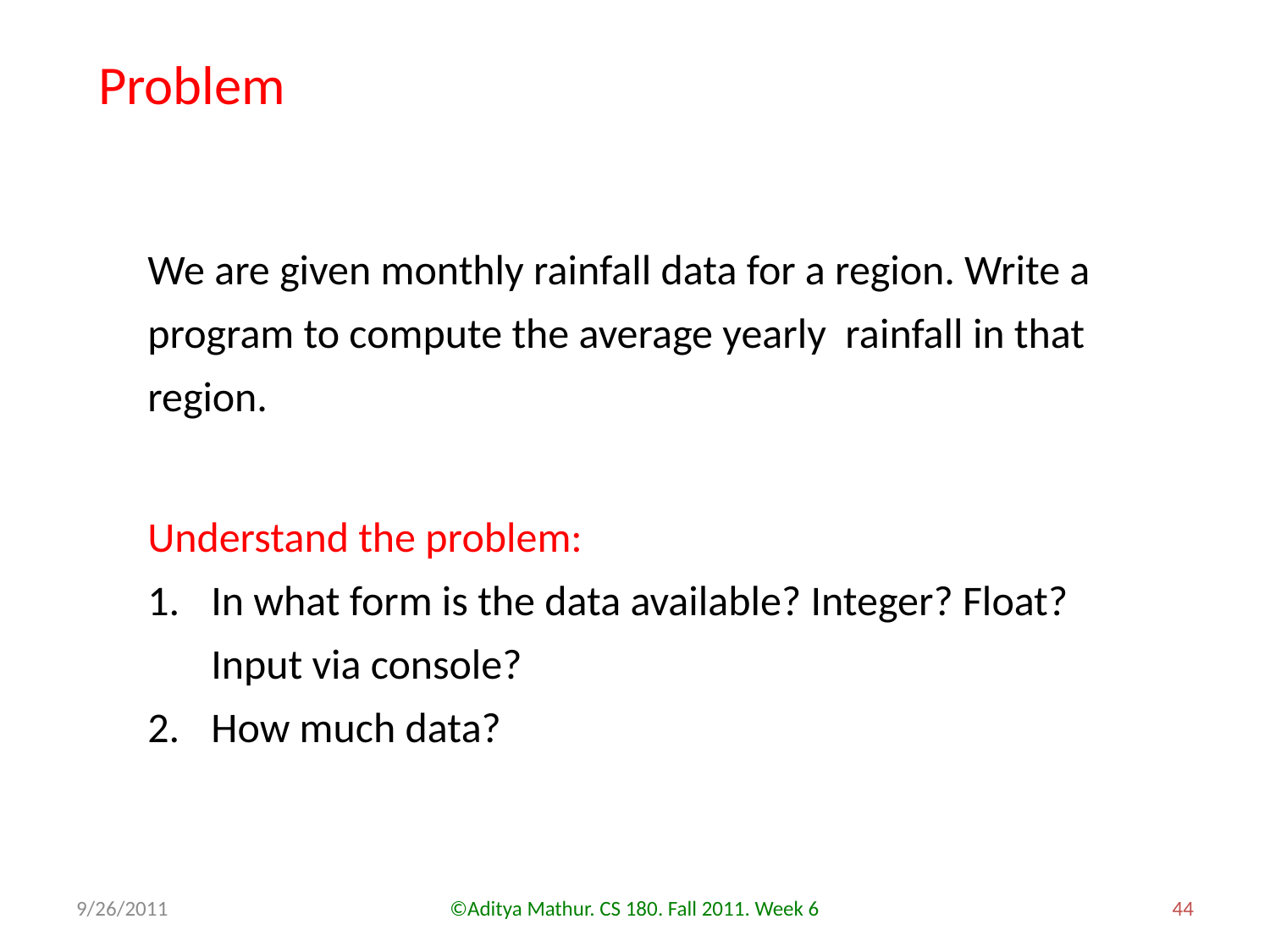

Problem
We are given monthly rainfall data for a region. Write a program to compute the average yearly  rainfall in that region.
Understand the problem:
In what form is the data available? Integer? Float? Input via console?
How much data?
9/26/2011
©Aditya Mathur. CS 180. Fall 2011. Week 6
44